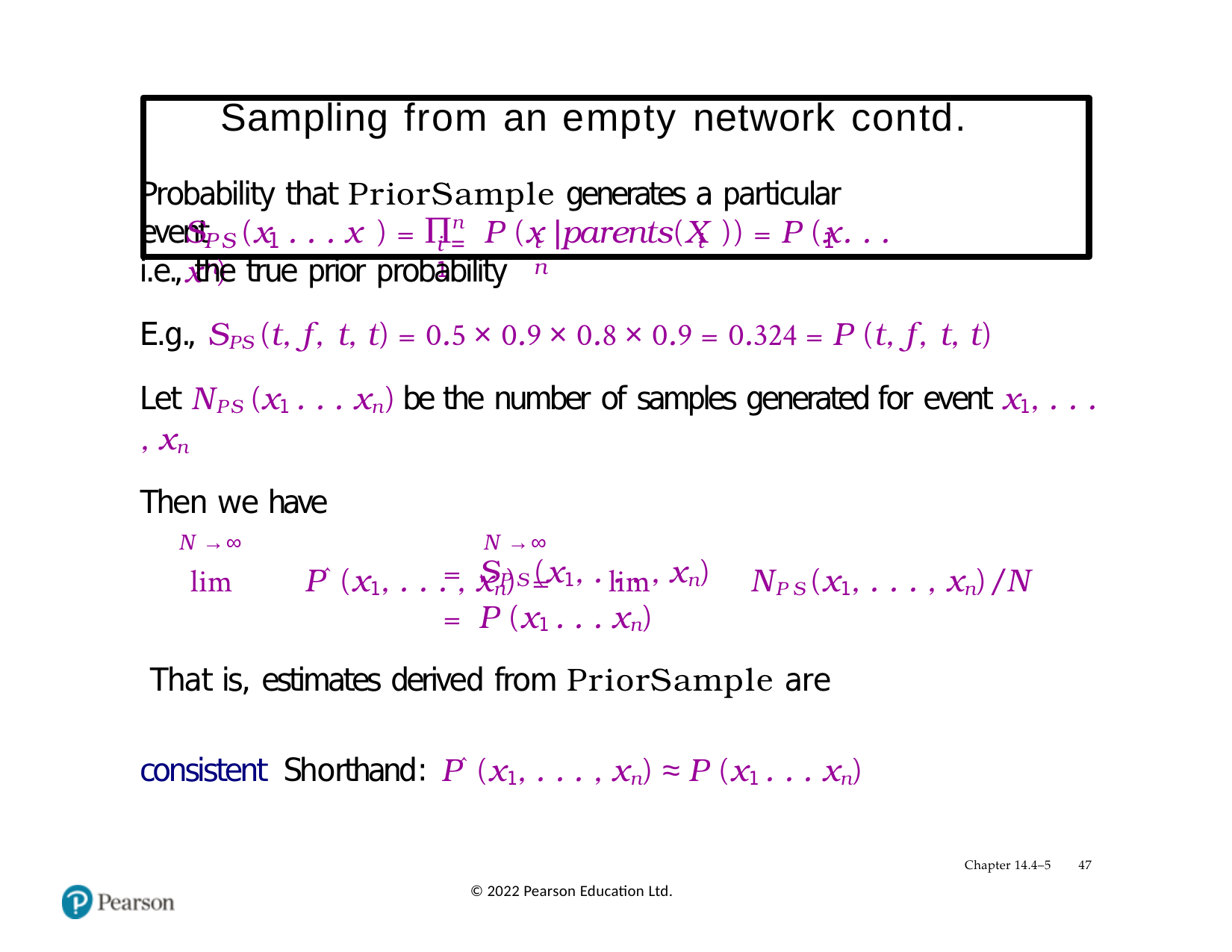

# Sampling from an empty network contd.
Probability that PriorSample generates a particular event
S	(x	. . . x ) = Πn	P (x |parents(X )) = P (x	. . . x )
PS	1	n
i	i	1	n
i = 1
i.e., the true prior probability
E.g., SPS (t, f, t, t) = 0.5 × 0.9 × 0.8 × 0.9 = 0.324 = P (t, f, t, t)
Let NPS (x1 . . . xn) be the number of samples generated for event x1, . . . , xn
Then we have
lim	Pˆ(x1, . . . , xn)  =	lim	NPS (x1, . . . , xn)/N
N →∞	N →∞
=  SPS (x1, . . . , xn)
=  P (x1 . . . xn)
That is, estimates derived from PriorSample are consistent  Shorthand: Pˆ(x1, . . . , xn) ≈ P (x1 . . . xn)
Chapter 14.4–5
47